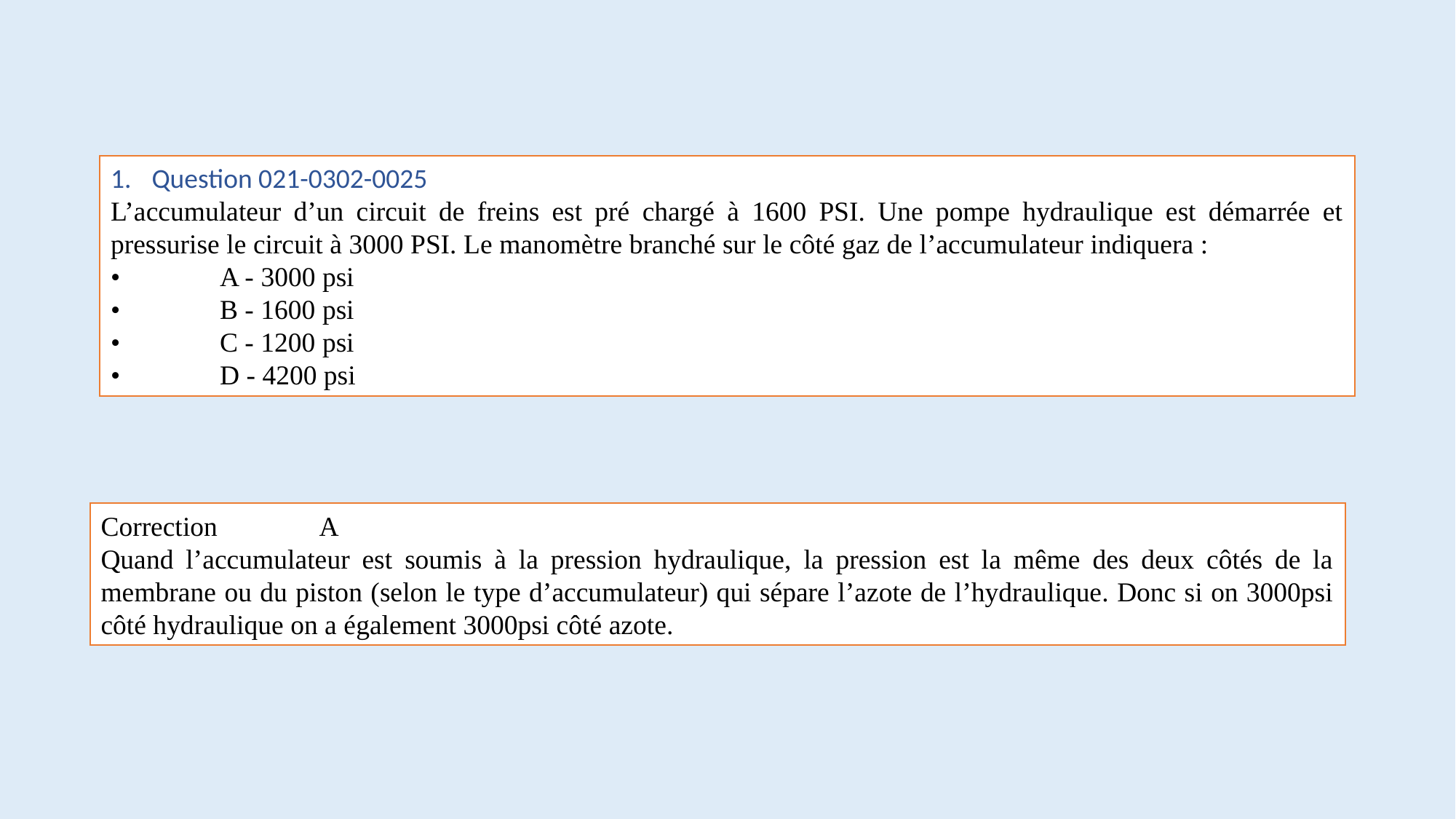

#
Question 021-0302-0025
L’accumulateur d’un circuit de freins est pré chargé à 1600 PSI. Une pompe hydraulique est démarrée et pressurise le circuit à 3000 PSI. Le manomètre branché sur le côté gaz de l’accumulateur indiquera :
•	A - 3000 psi
•	B - 1600 psi
•	C - 1200 psi
•	D - 4200 psi
Correction	A
Quand l’accumulateur est soumis à la pression hydraulique, la pression est la même des deux côtés de la membrane ou du piston (selon le type d’accumulateur) qui sépare l’azote de l’hydraulique. Donc si on 3000psi côté hydraulique on a également 3000psi côté azote.